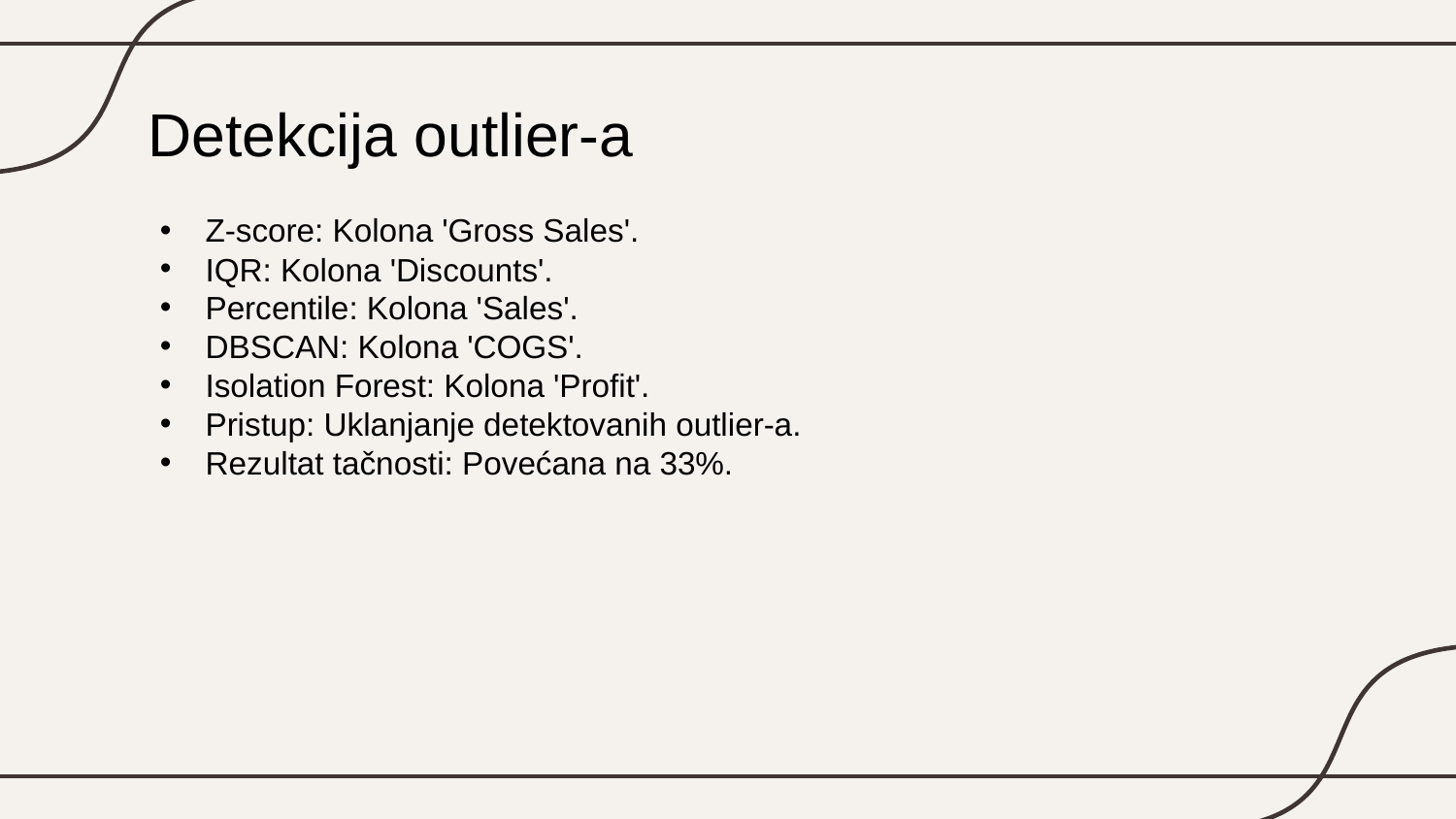

# Detekcija outlier-a
Z-score: Kolona 'Gross Sales'.
IQR: Kolona 'Discounts'.
Percentile: Kolona 'Sales'.
DBSCAN: Kolona 'COGS'.
Isolation Forest: Kolona 'Profit'.
Pristup: Uklanjanje detektovanih outlier-a.
Rezultat tačnosti: Povećana na 33%.